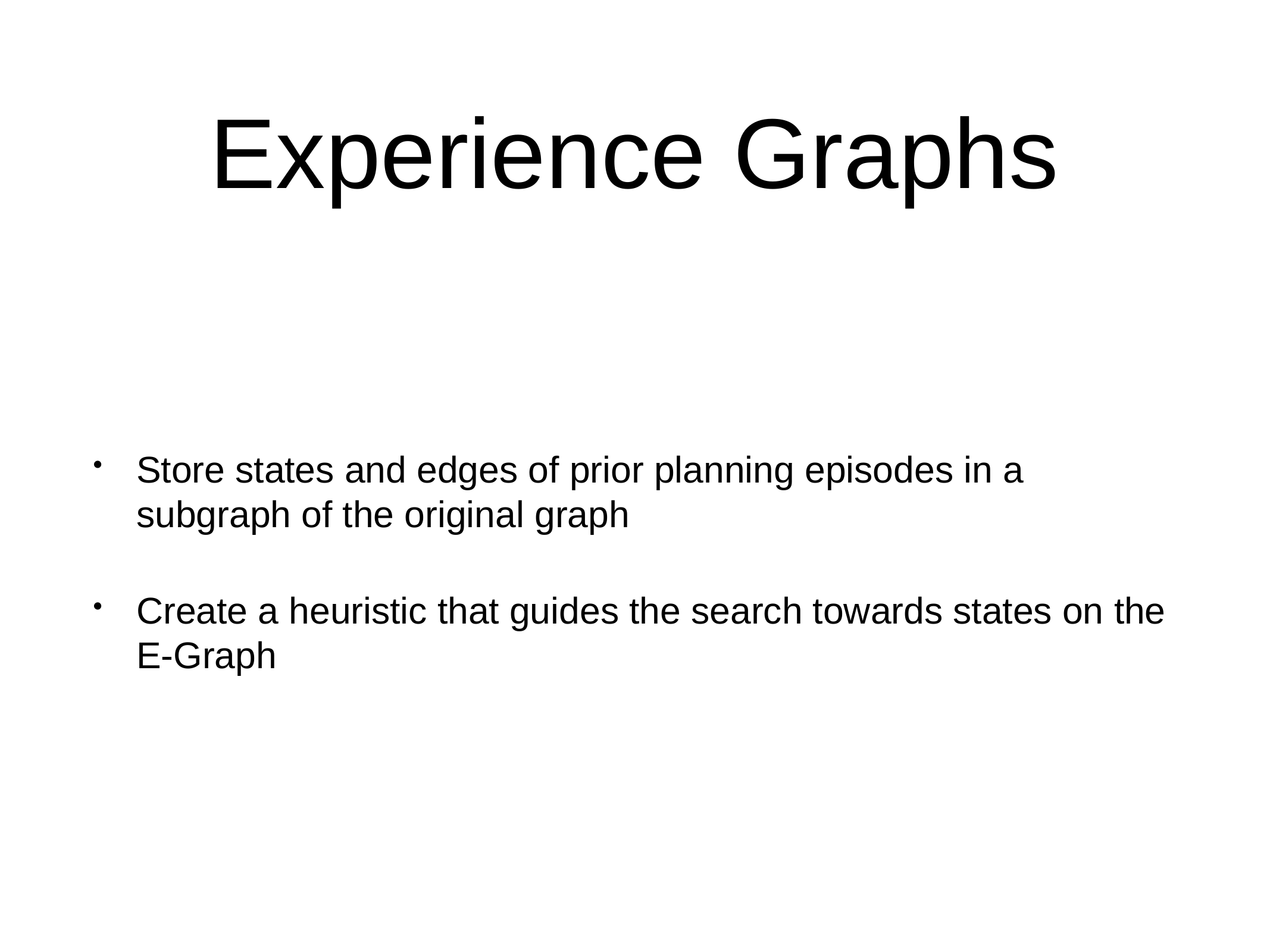

# Experience Graphs
Store states and edges of prior planning episodes in a subgraph of the original graph
Create a heuristic that guides the search towards states on the E-Graph
10